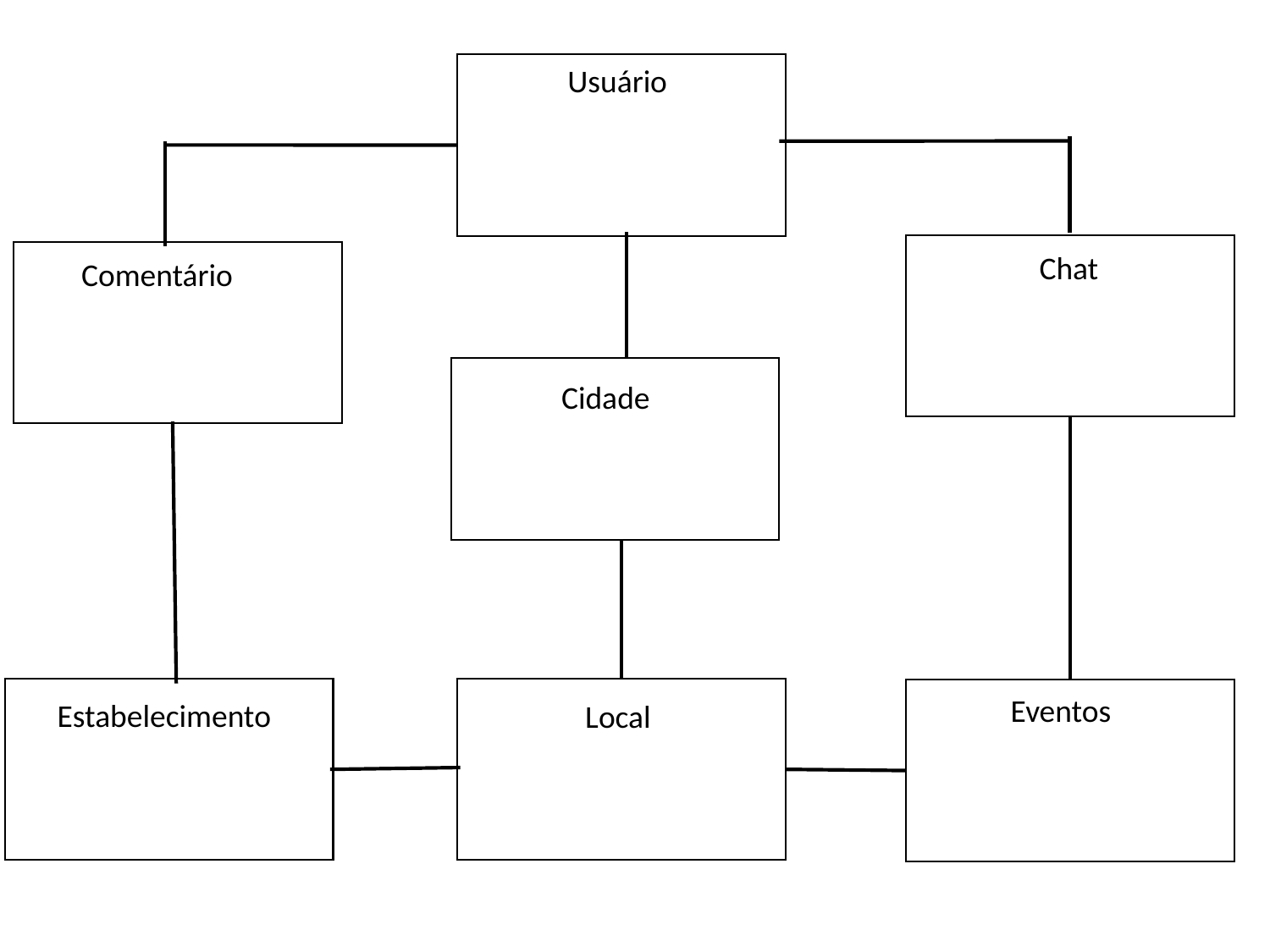

ESQUEMA DAS ENTIDADES

Usuário

Chat
Comentário

Cidade

Eventos
Estabelecimento
Local